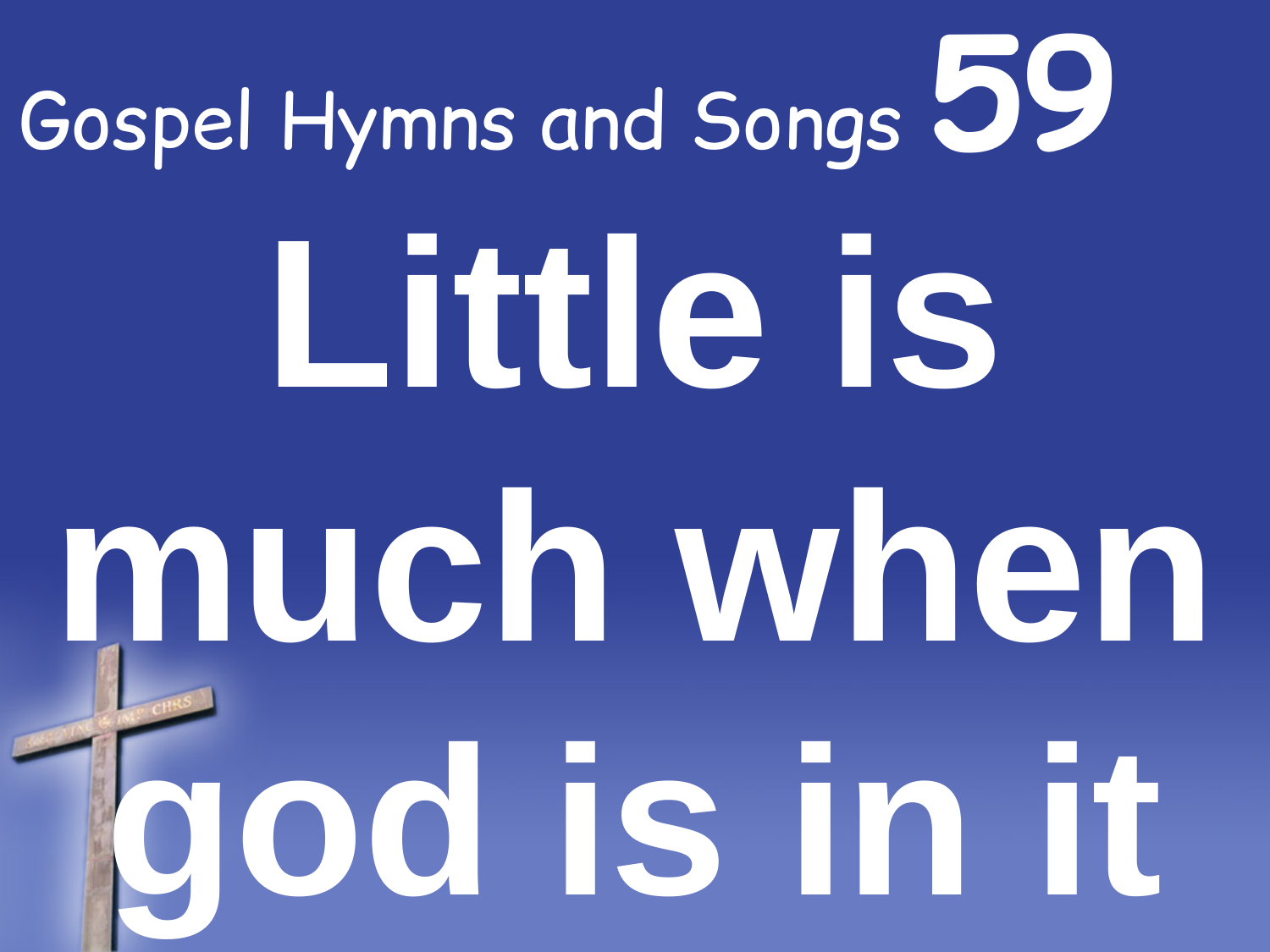

# Gospel Hymns and Songs 59
Little is much when god is in it